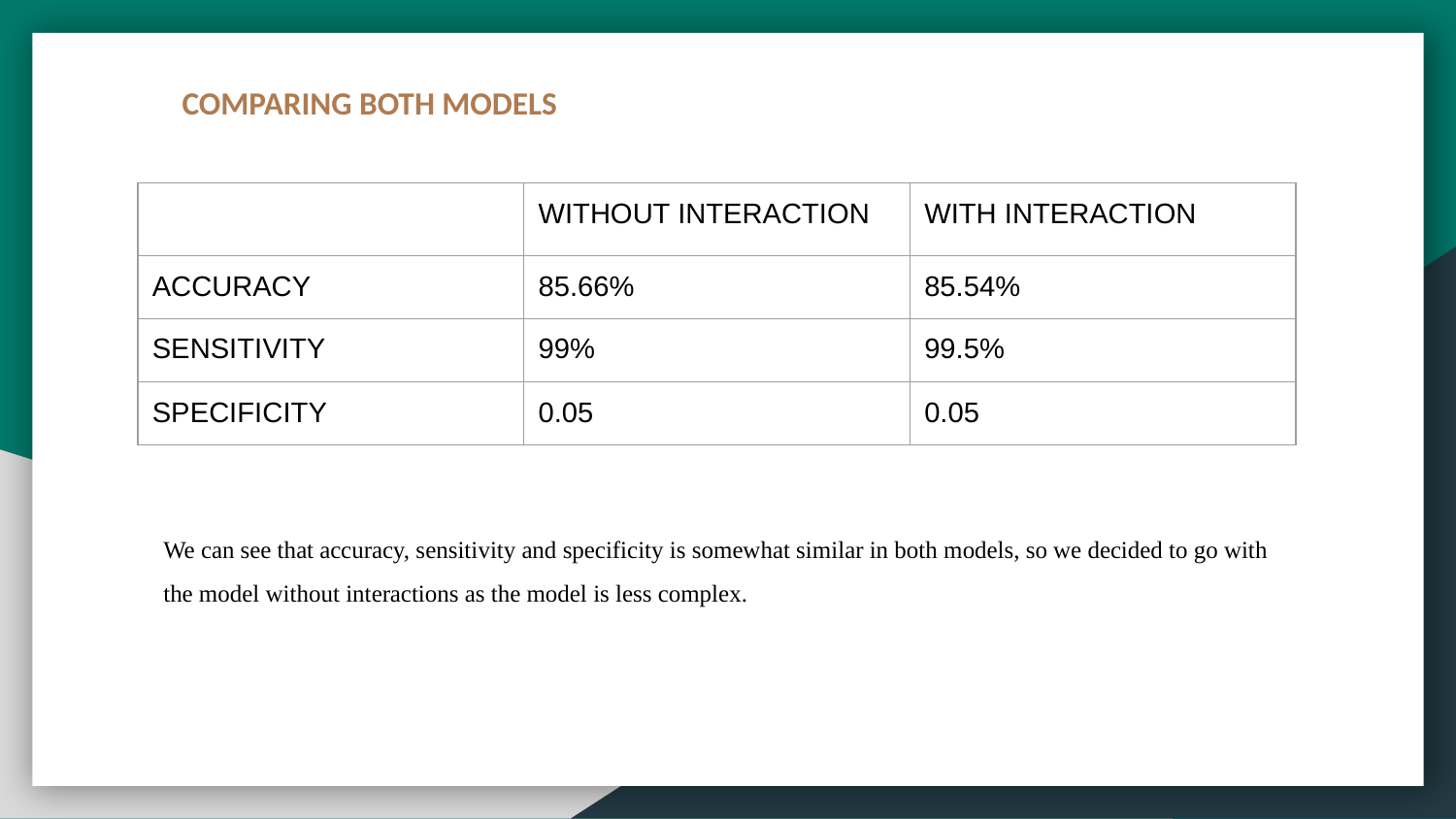

COMPARING BOTH MODELS
|  | WITHOUT INTERACTION | WITH INTERACTION |
| --- | --- | --- |
| ACCURACY | 85.66% | 85.54% |
| SENSITIVITY | 99% | 99.5% |
| SPECIFICITY | 0.05 | 0.05 |
We can see that accuracy, sensitivity and specificity is somewhat similar in both models, so we decided to go with the model without interactions as the model is less complex.